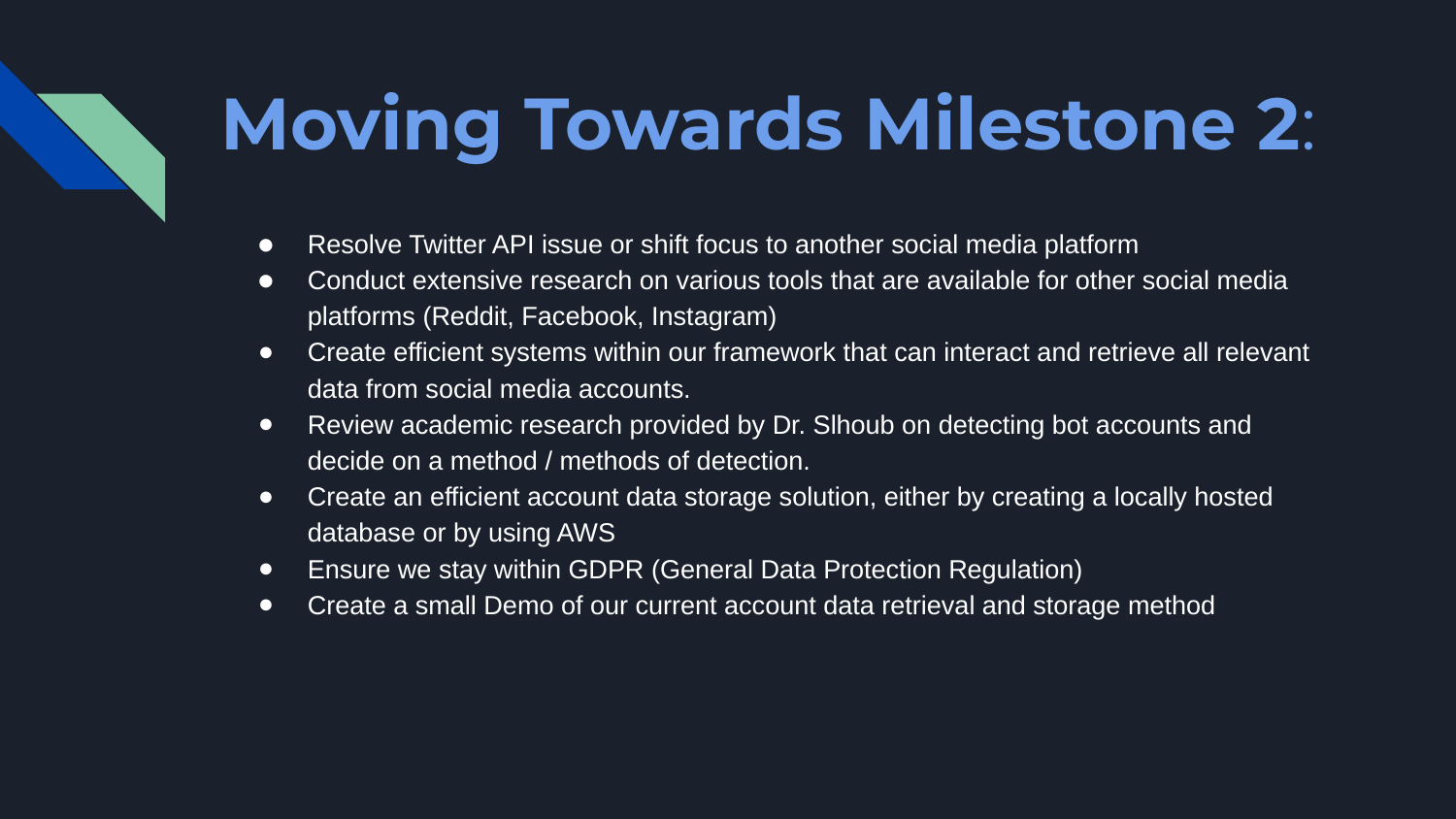

# Moving Towards Milestone 2:
Resolve Twitter API issue or shift focus to another social media platform
Conduct extensive research on various tools that are available for other social media platforms (Reddit, Facebook, Instagram)
Create efficient systems within our framework that can interact and retrieve all relevant data from social media accounts.
Review academic research provided by Dr. Slhoub on detecting bot accounts and decide on a method / methods of detection.
Create an efficient account data storage solution, either by creating a locally hosted database or by using AWS
Ensure we stay within GDPR (General Data Protection Regulation)
Create a small Demo of our current account data retrieval and storage method